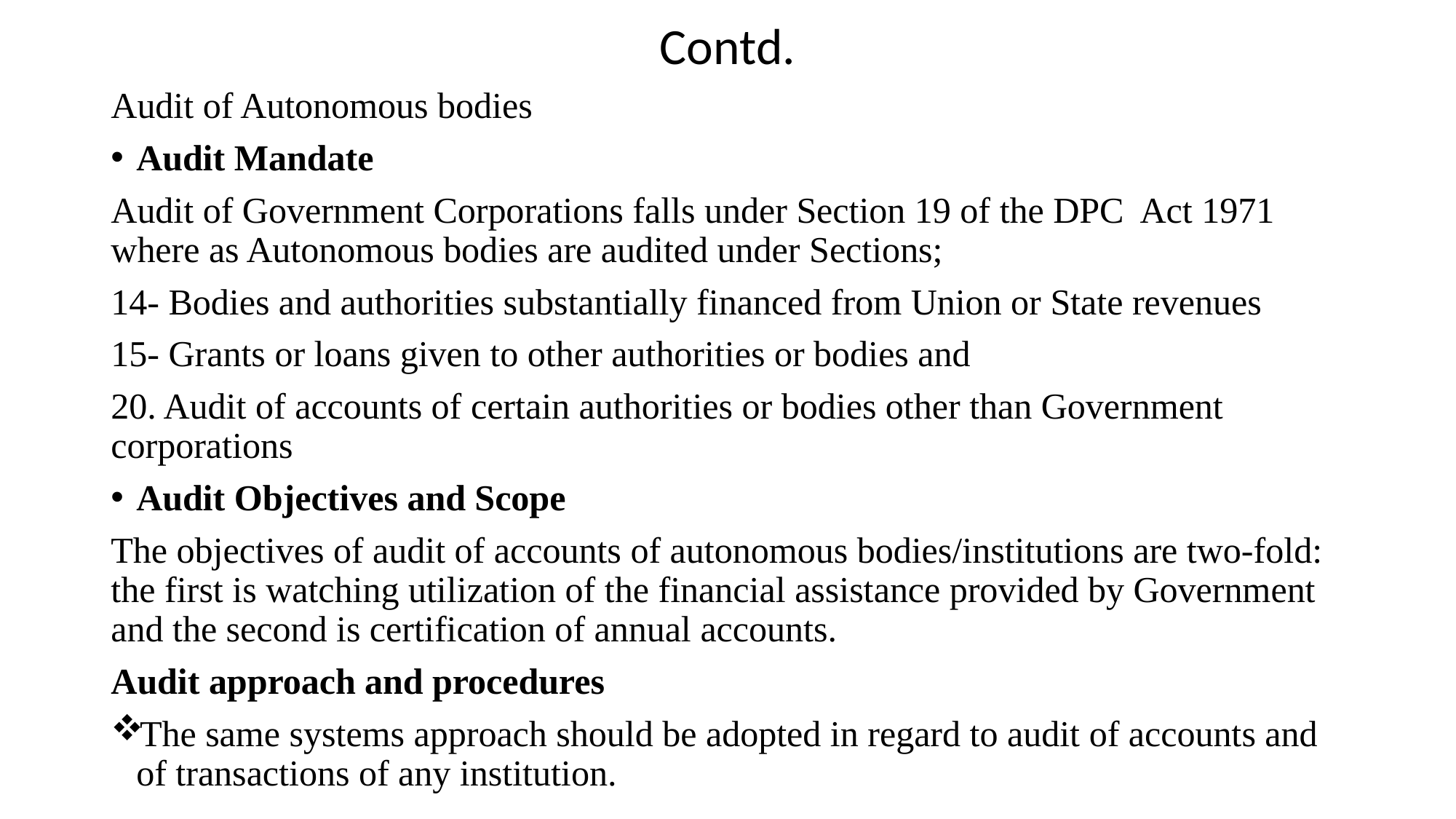

# Contd.
Audit of Autonomous bodies
Audit Mandate
Audit of Government Corporations falls under Section 19 of the DPC  Act 1971 where as Autonomous bodies are audited under Sections;
14- Bodies and authorities substantially financed from Union or State revenues
15- Grants or loans given to other authorities or bodies and
20. Audit of accounts of certain authorities or bodies other than Government corporations
Audit Objectives and Scope
The objectives of audit of accounts of autonomous bodies/institutions are two-fold: the first is watching utilization of the financial assistance provided by Government and the second is certification of annual accounts.
Audit approach and procedures
The same systems approach should be adopted in regard to audit of accounts and of transactions of any institution.